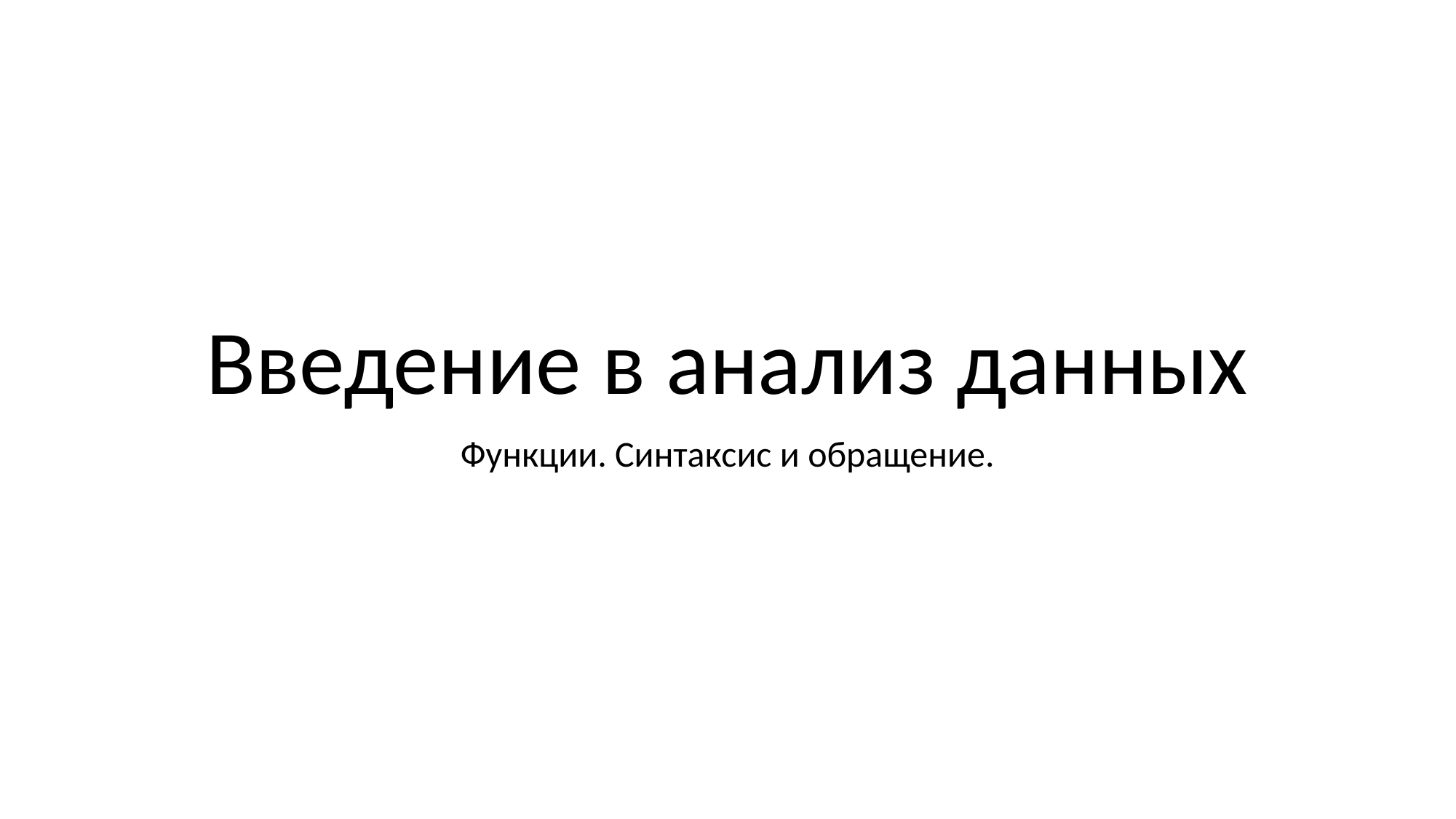

# Введение в анализ данных
Функции. Синтаксис и обращение.